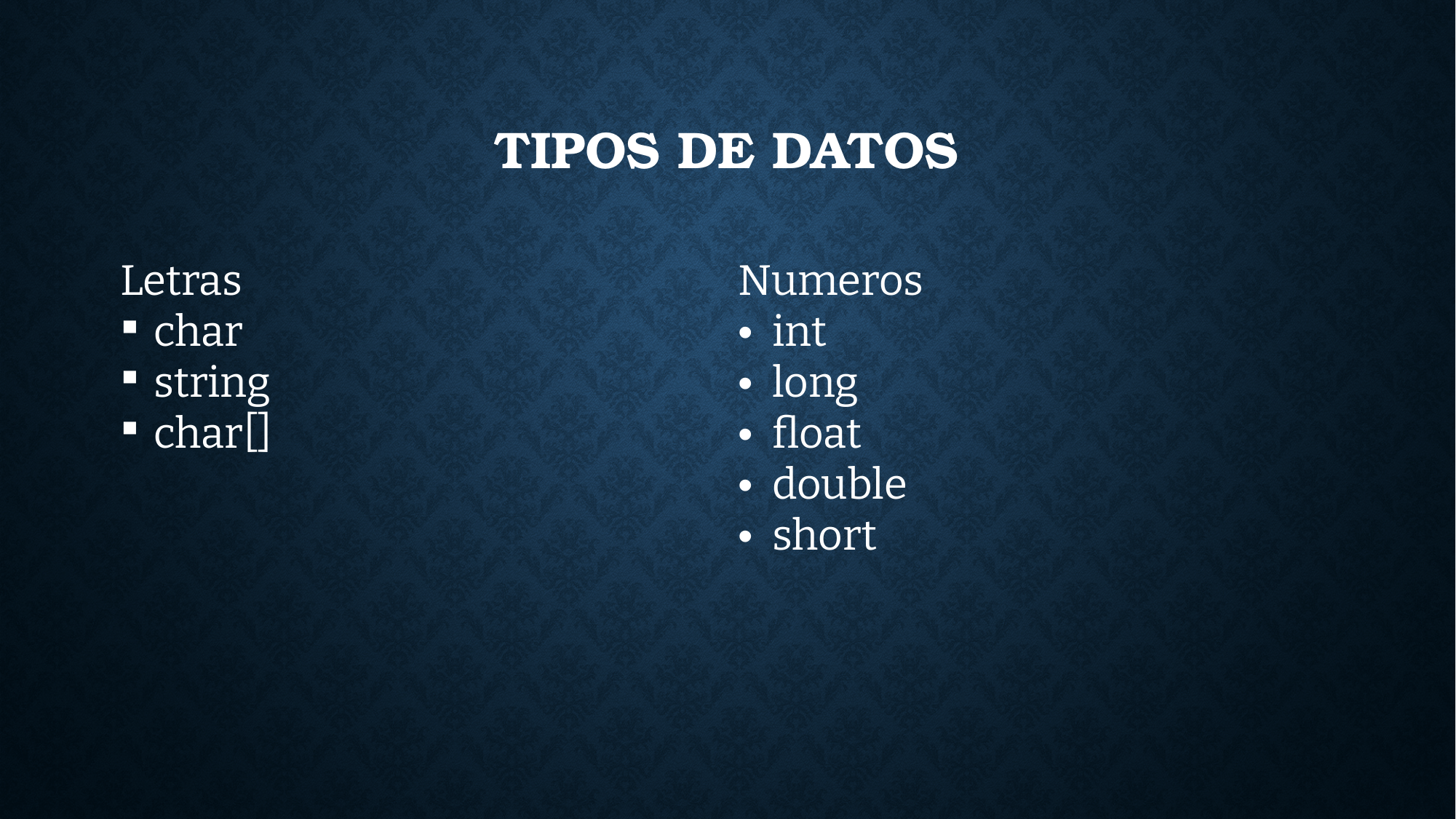

# Tipos de datos
| Letras char string char[] | Numeros int long float double short |
| --- | --- |